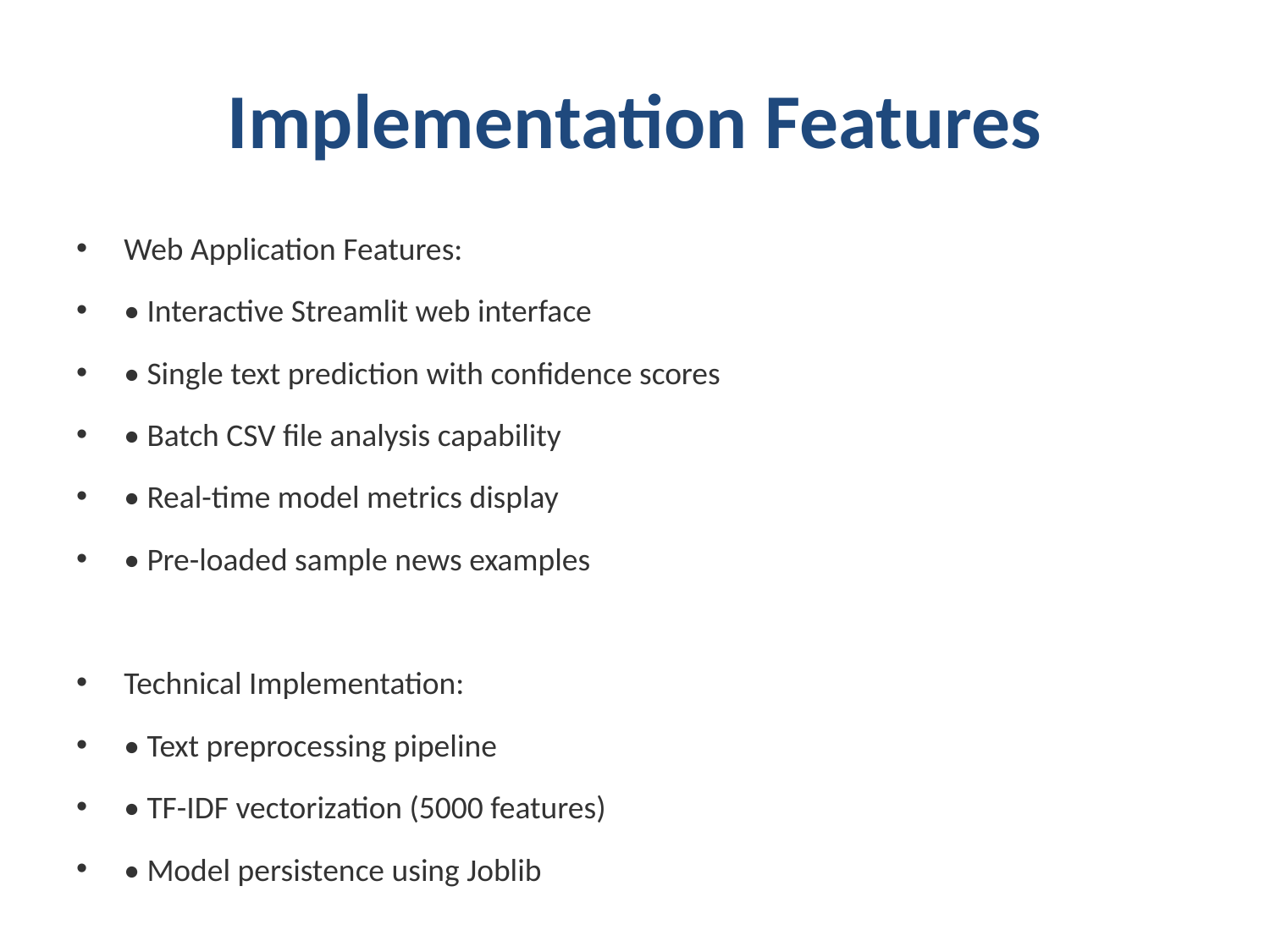

# Implementation Features
Web Application Features:
• Interactive Streamlit web interface
• Single text prediction with confidence scores
• Batch CSV file analysis capability
• Real-time model metrics display
• Pre-loaded sample news examples

Technical Implementation:
• Text preprocessing pipeline
• TF-IDF vectorization (5000 features)
• Model persistence using Joblib